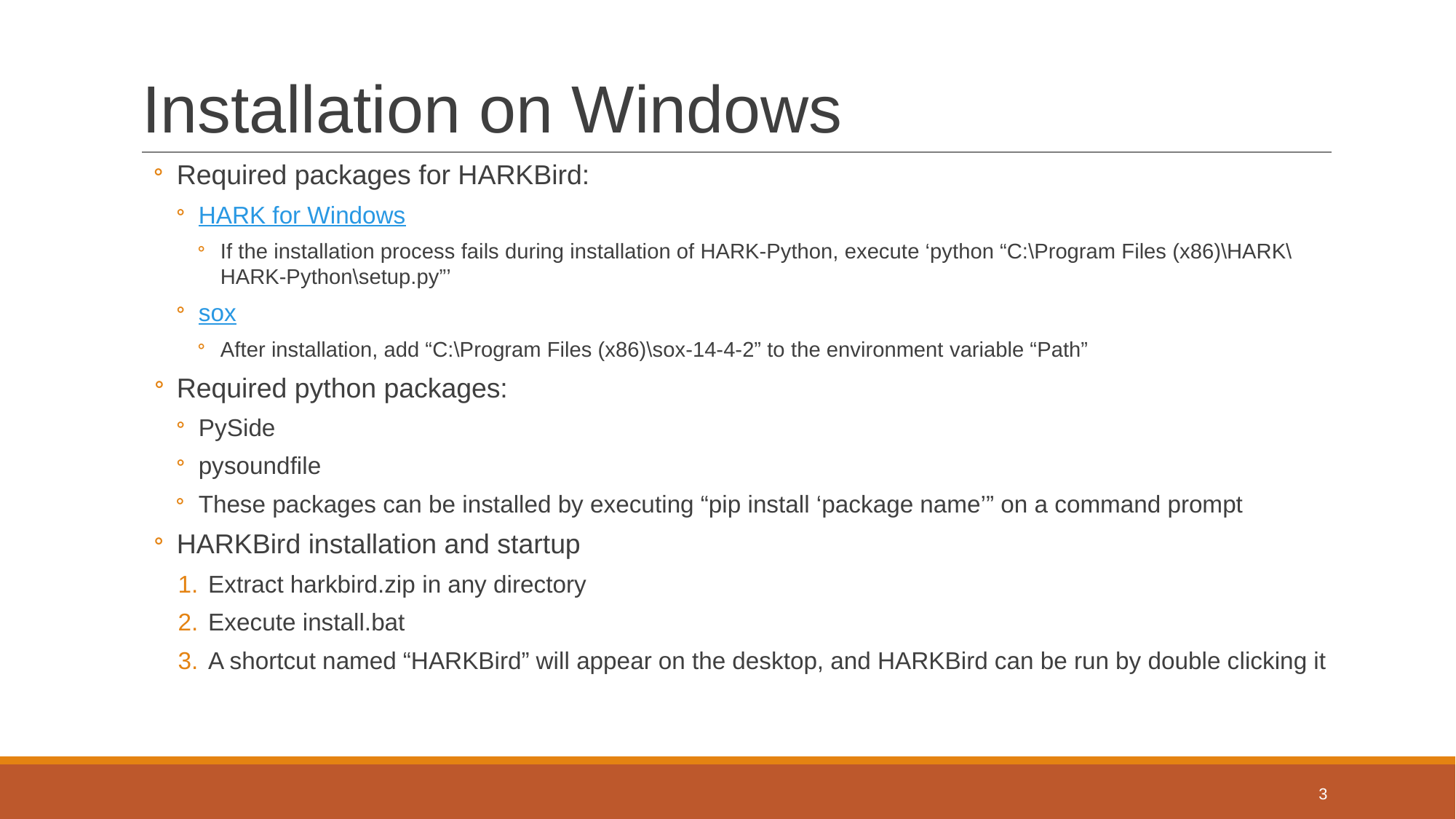

# Installation on Windows
Required packages for HARKBird:
HARK for Windows
If the installation process fails during installation of HARK-Python, execute ‘python “C:\Program Files (x86)\HARK\
HARK-Python\setup.py”’
sox
After installation, add “C:\Program Files (x86)\sox-14-4-2” to the environment variable “Path”
Required python packages:
PySide
pysoundfile
These packages can be installed by executing “pip install ‘package name’” on a command prompt
HARKBird installation and startup
Extract harkbird.zip in any directory
Execute install.bat
A shortcut named “HARKBird” will appear on the desktop, and HARKBird can be run by double clicking it
3